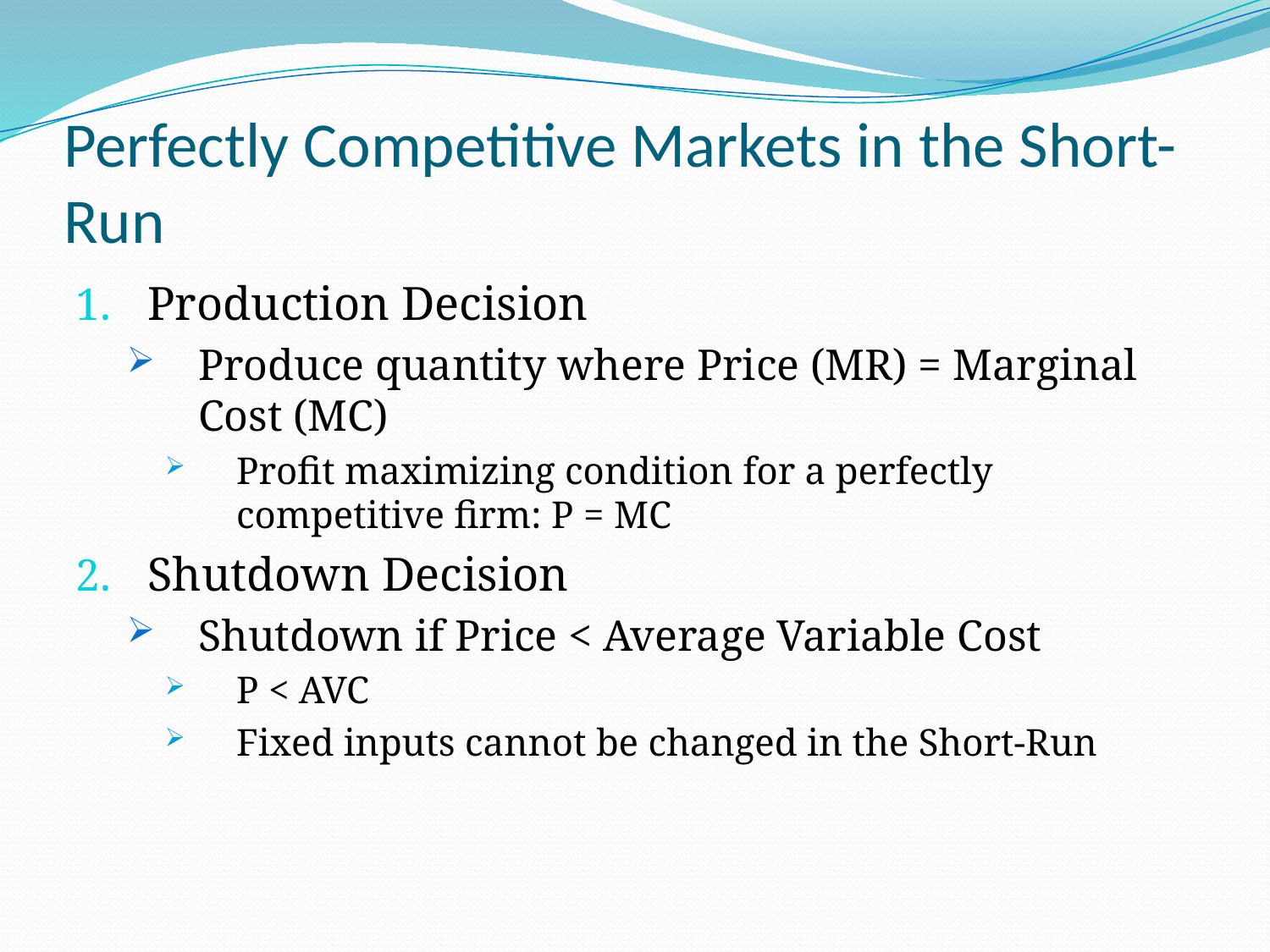

# Perfectly Competitive Markets in the Short-Run
Production Decision
Produce quantity where Price (MR) = Marginal Cost (MC)
Profit maximizing condition for a perfectly competitive firm: P = MC
Shutdown Decision
Shutdown if Price < Average Variable Cost
P < AVC
Fixed inputs cannot be changed in the Short-Run